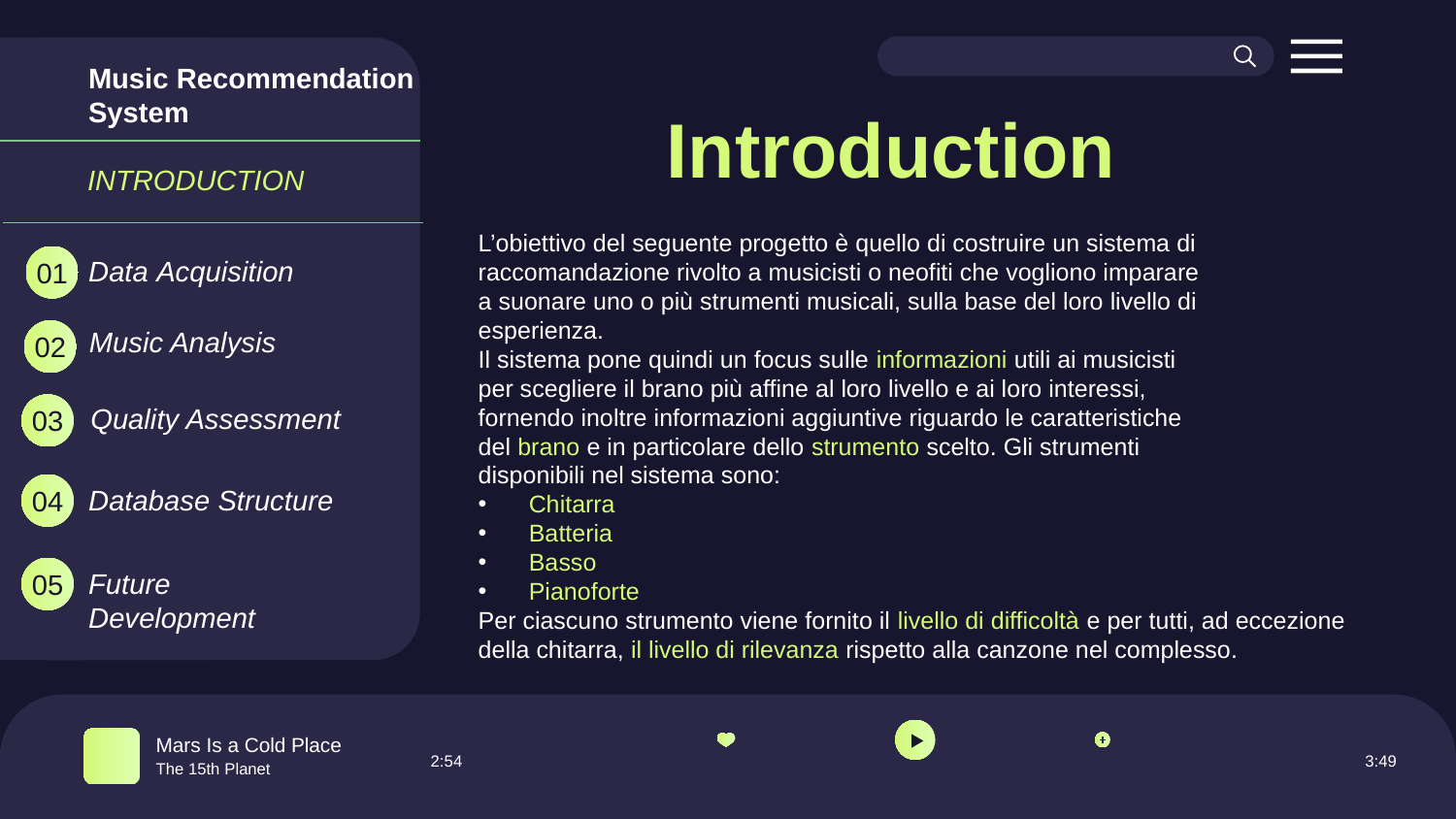

Music Recommendation System
# Introduction
INTRODUCTION
L’obiettivo del seguente progetto è quello di costruire un sistema di
raccomandazione rivolto a musicisti o neofiti che vogliono imparare
a suonare uno o più strumenti musicali, sulla base del loro livello di
esperienza.
Il sistema pone quindi un focus sulle informazioni utili ai musicisti
per scegliere il brano più affine al loro livello e ai loro interessi,
fornendo inoltre informazioni aggiuntive riguardo le caratteristiche
del brano e in particolare dello strumento scelto. Gli strumenti
disponibili nel sistema sono:
Chitarra
Batteria
Basso
Pianoforte
Per ciascuno strumento viene fornito il livello di difficoltà e per tutti, ad eccezione della chitarra, il livello di rilevanza rispetto alla canzone nel complesso.

Data Acquisition
01
Music Analysis
02
Quality Assessment
03
04
Database Structure
05
Future Development